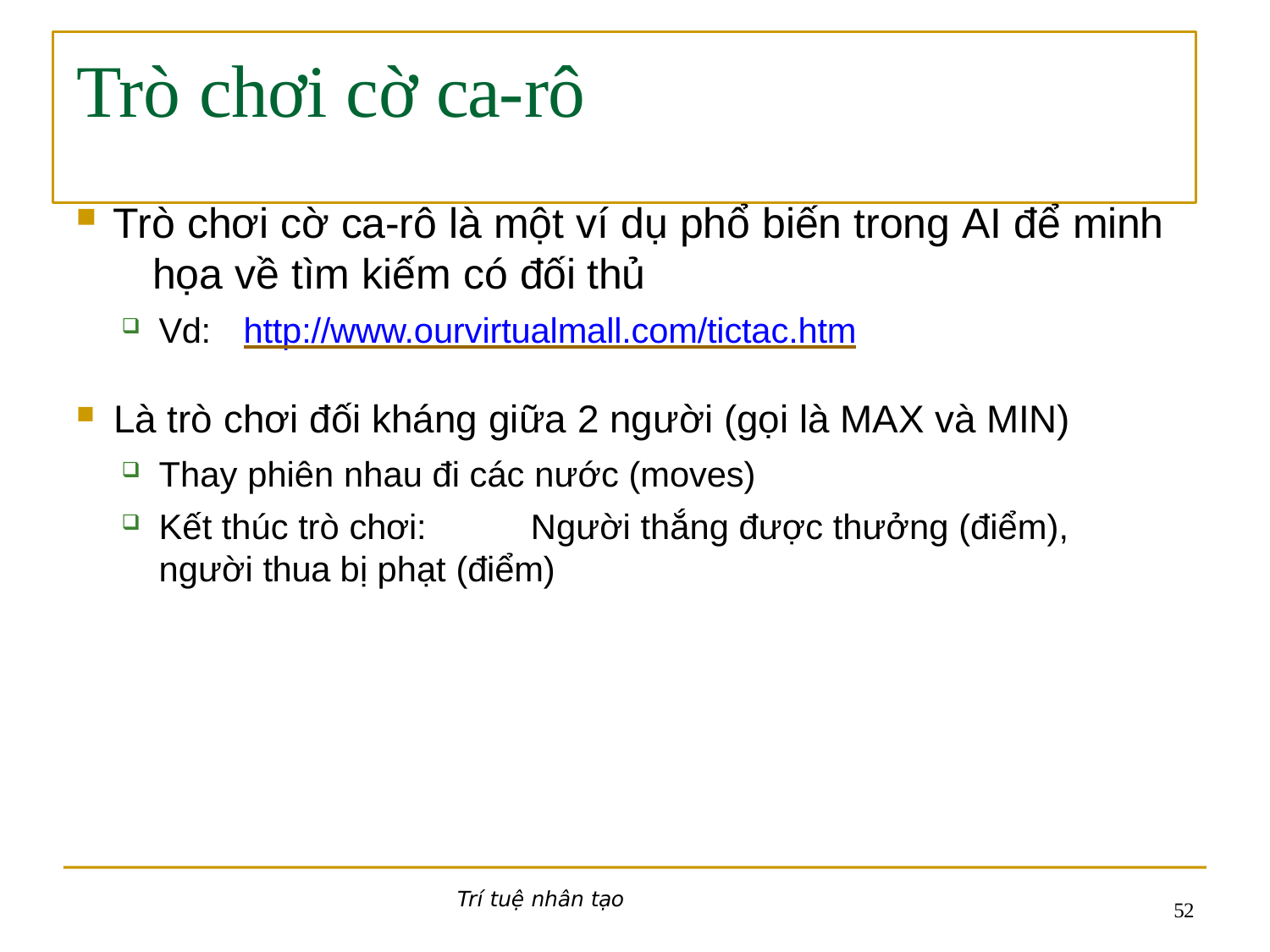

# Trò chơi cờ ca-rô
Trò chơi cờ ca-rô là một ví dụ phổ biến trong AI để minh 	họa về tìm kiếm có đối thủ
Vd:	http://www.ourvirtualmall.com/tictac.htm

Là trò chơi đối kháng giữa 2 người (gọi là MAX và MIN)
Thay phiên nhau đi các nước (moves)
Kết thúc trò chơi:	Người thắng được thưởng (điểm), người thua bị phạt (điểm)

Trí tuệ nhân tạo
52